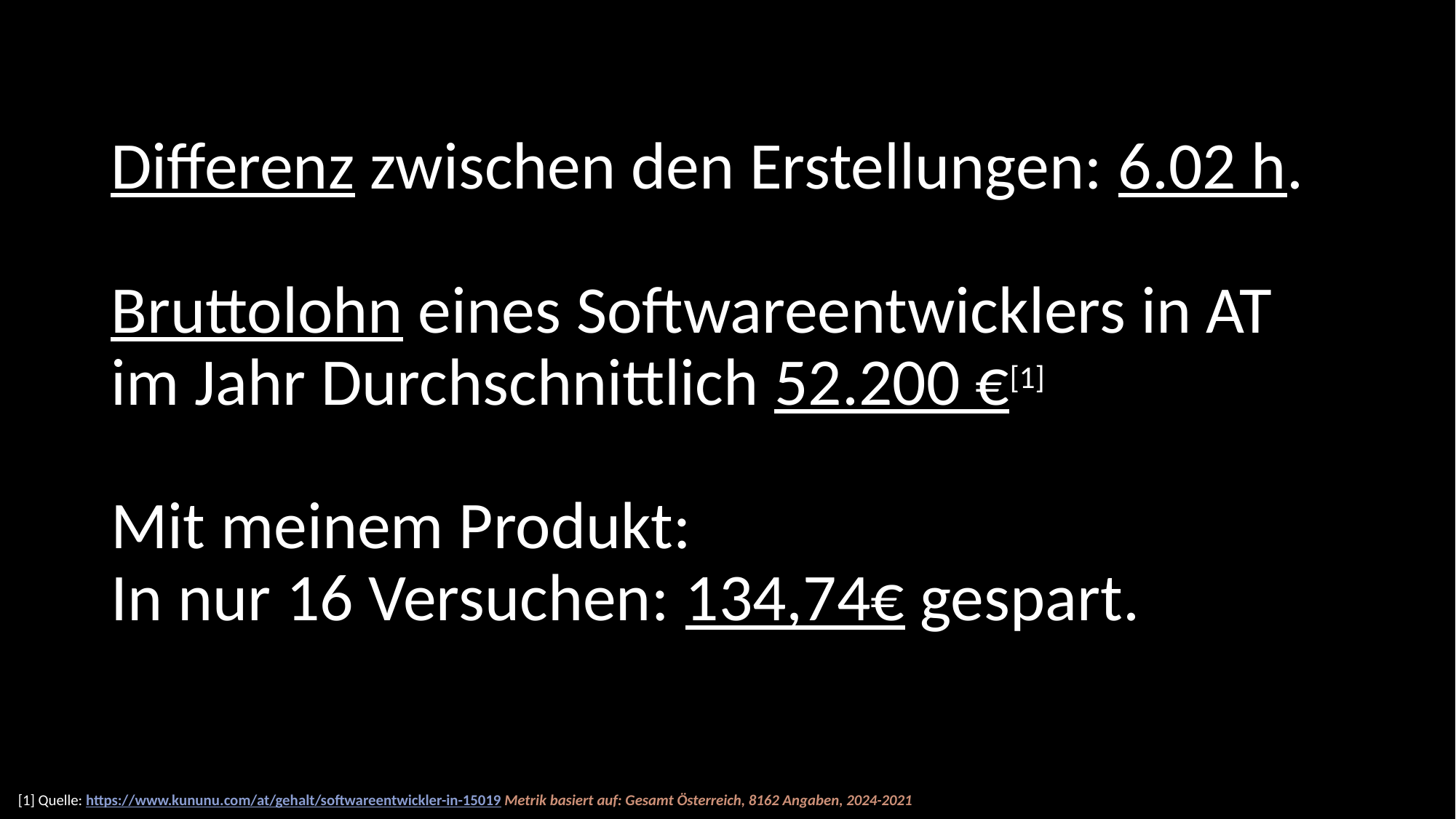

# Differenz zwischen den Erstellungen: 6.02 h. Bruttolohn eines Softwareentwicklers in AT im Jahr Durchschnittlich 52.200 €[1] Mit meinem Produkt: In nur 16 Versuchen: 134,74€ gespart.
[1] Quelle: https://www.kununu.com/at/gehalt/softwareentwickler-in-15019 Metrik basiert auf: Gesamt Österreich, 8162 Angaben, 2024-2021